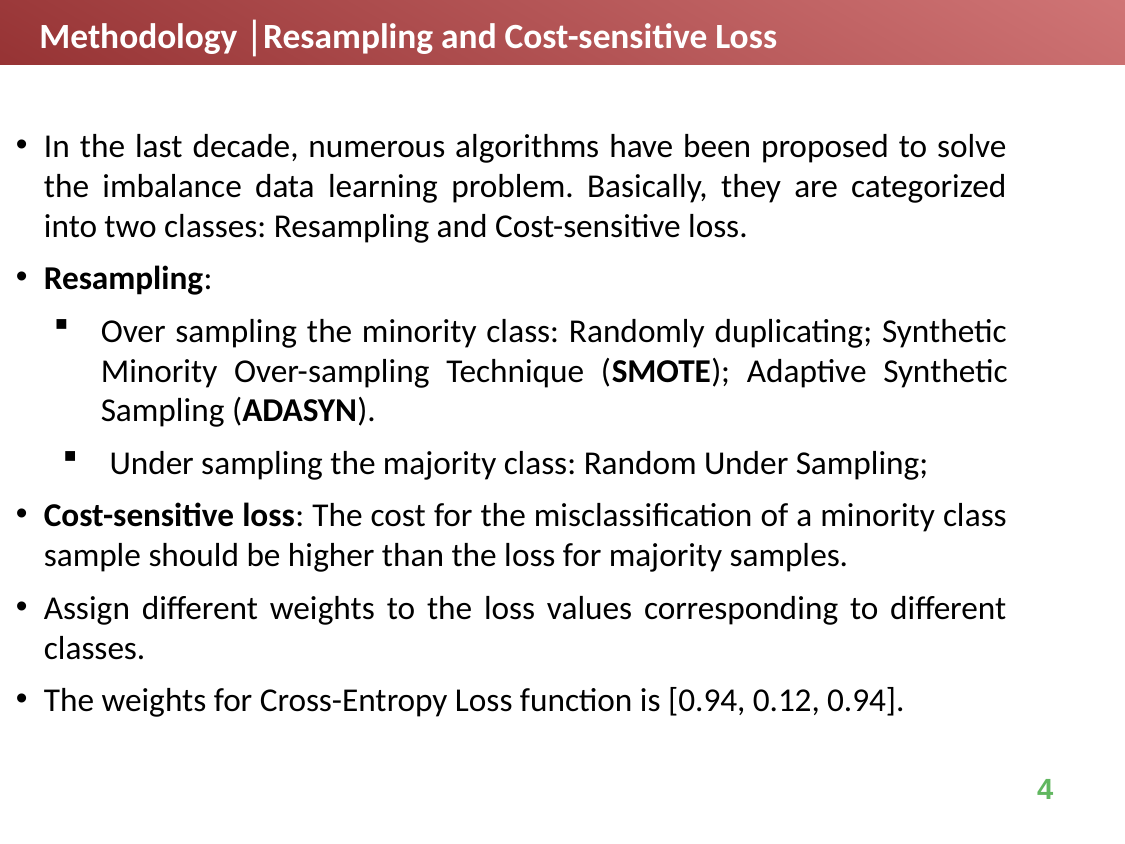

Methodology │Resampling and Cost-sensitive Loss
In the last decade, numerous algorithms have been proposed to solve the imbalance data learning problem. Basically, they are categorized into two classes: Resampling and Cost-sensitive loss.
Resampling:
Over sampling the minority class: Randomly duplicating; Synthetic Minority Over-sampling Technique (SMOTE); Adaptive Synthetic Sampling (ADASYN).
Under sampling the majority class: Random Under Sampling;
Cost-sensitive loss: The cost for the misclassification of a minority class sample should be higher than the loss for majority samples.
Assign different weights to the loss values corresponding to different classes.
The weights for Cross-Entropy Loss function is [0.94, 0.12, 0.94].